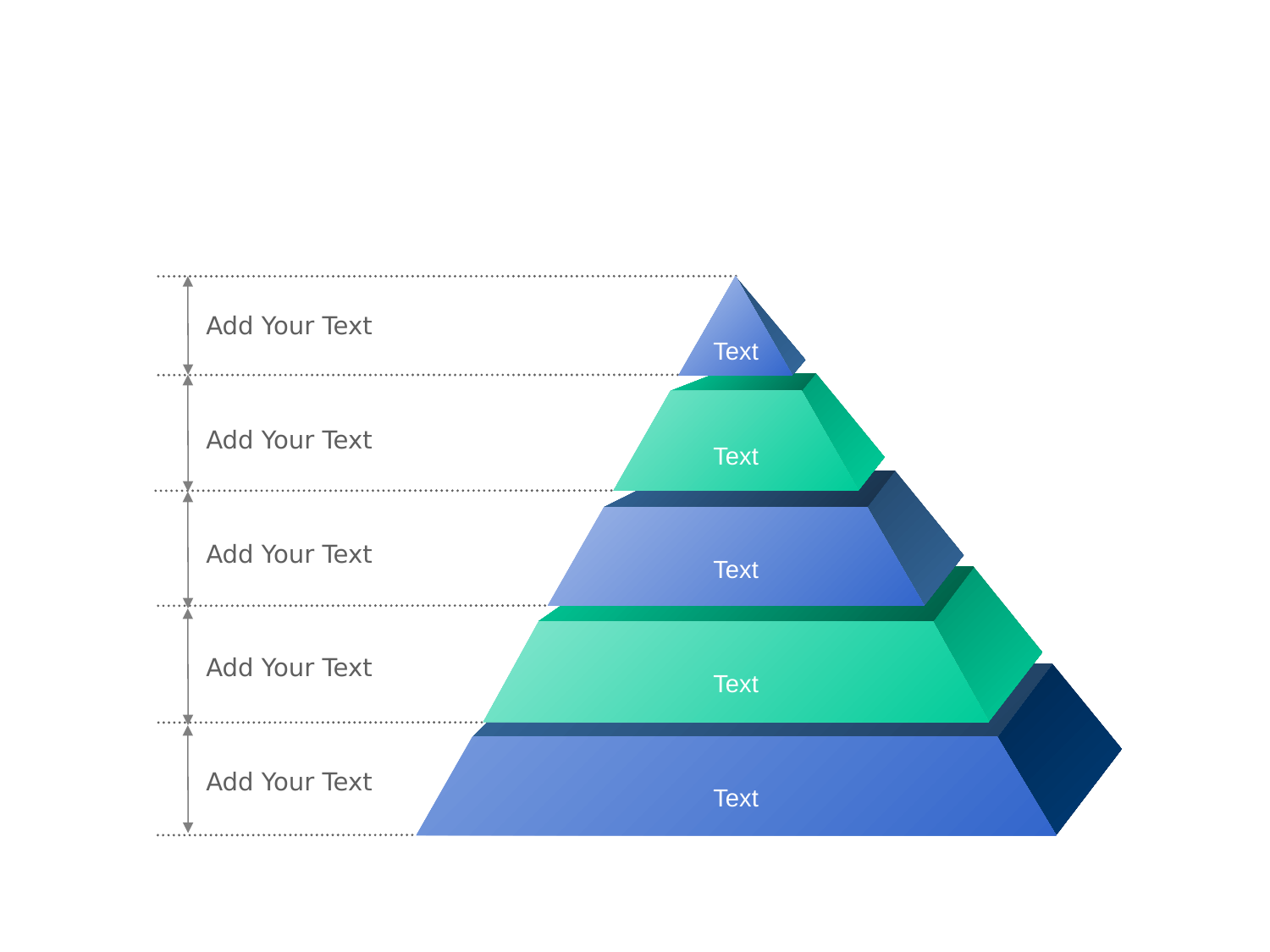

Text

Text

Text

Text

Text
Add Your Text

Add Your Text

Add Your Text

Add Your Text

Add Your Text